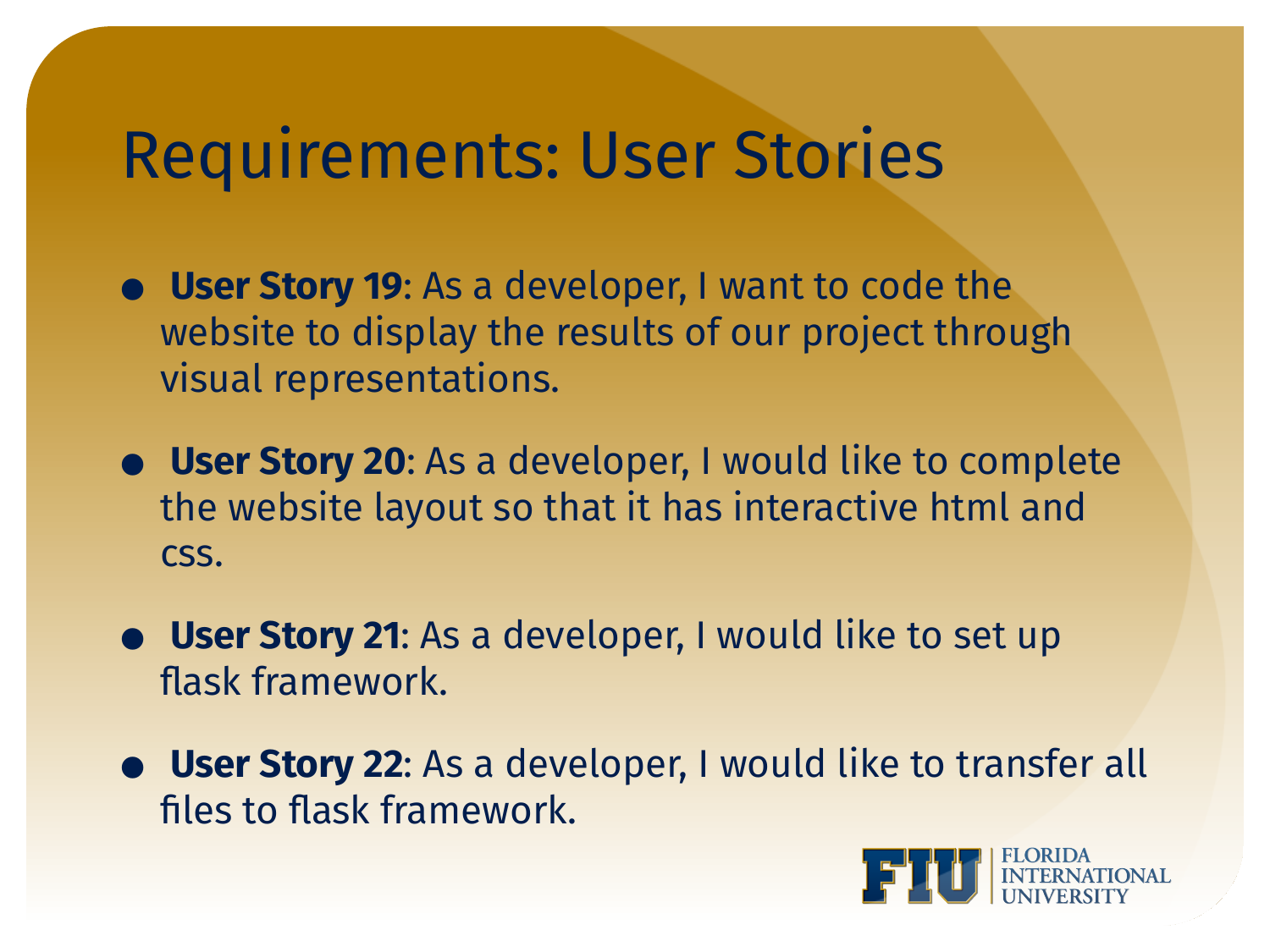

# Requirements: User Stories
 User Story 19: As a developer, I want to code the website to display the results of our project through visual representations.
 User Story 20: As a developer, I would like to complete the website layout so that it has interactive html and css.
 User Story 21: As a developer, I would like to set up flask framework.
 User Story 22: As a developer, I would like to transfer all files to flask framework.